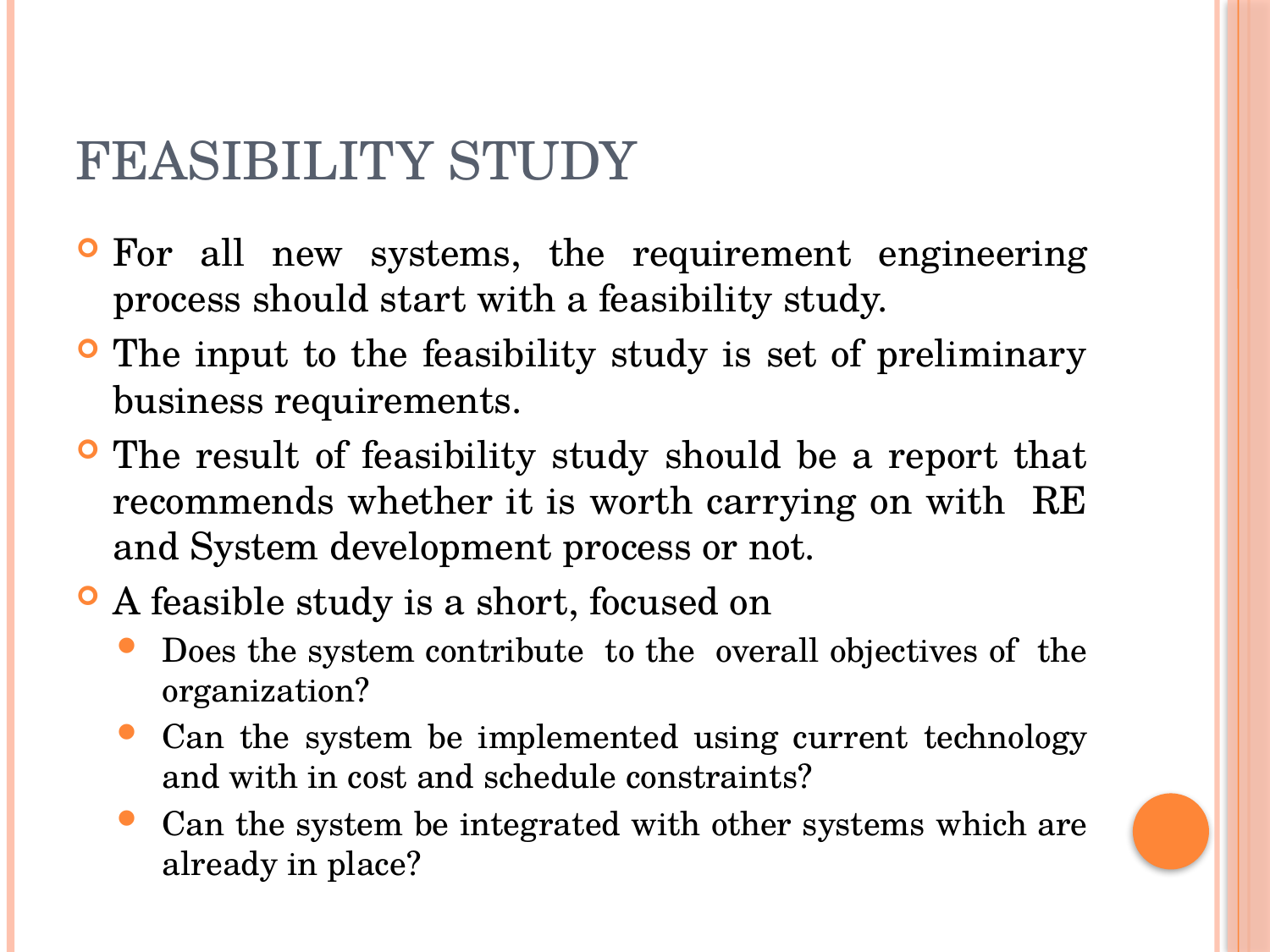

# Feasibility Study
For all new systems, the requirement engineering process should start with a feasibility study.
The input to the feasibility study is set of preliminary business requirements.
The result of feasibility study should be a report that recommends whether it is worth carrying on with  RE and System development process or not.
A feasible study is a short, focused on
Does the system contribute  to the  overall objectives of  the organization?
Can the system be implemented using current technology and with in cost and schedule constraints?
Can the system be integrated with other systems which are already in place?